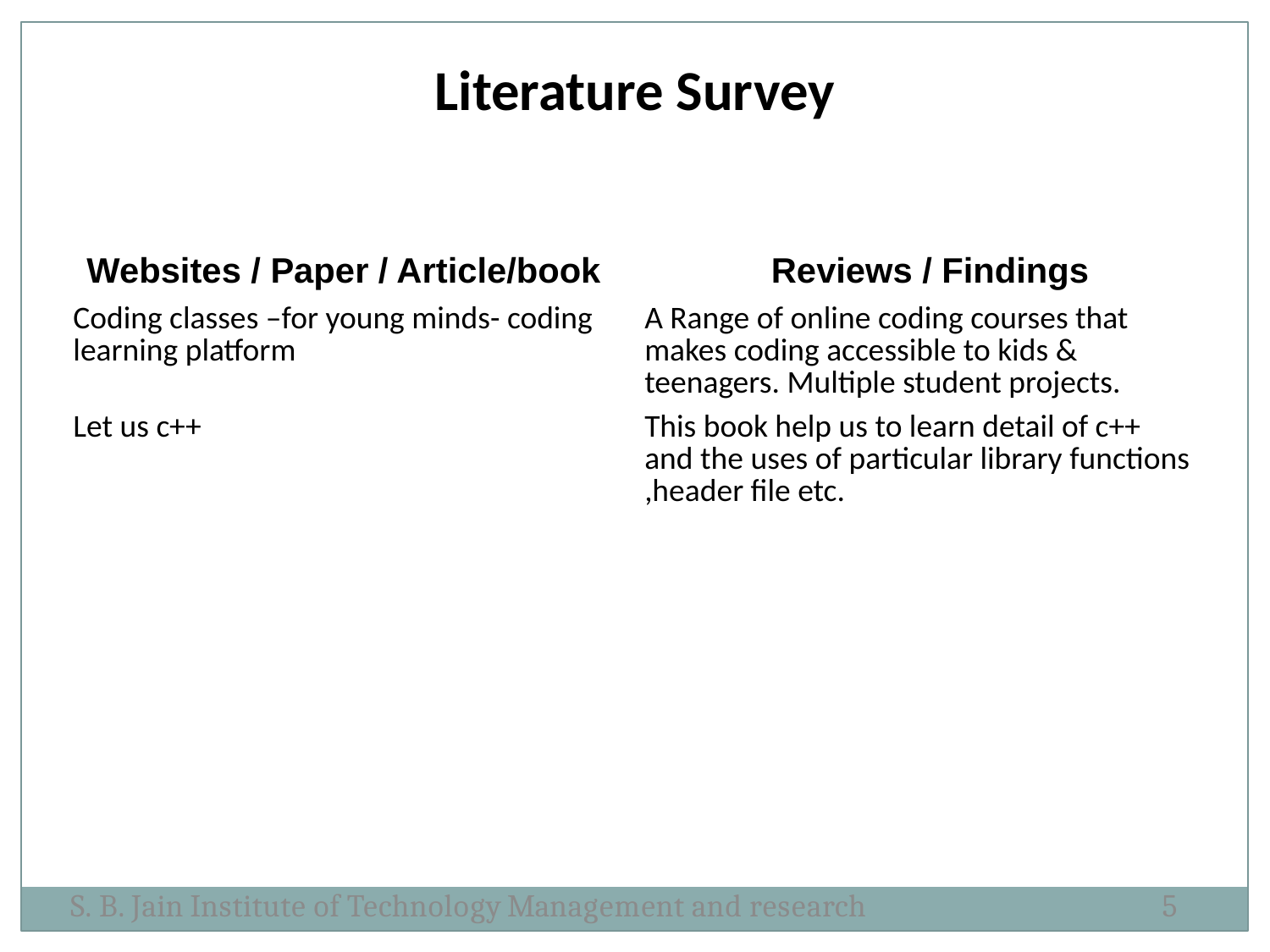

Literature Survey
| Websites / Paper / Article/book | Reviews / Findings |
| --- | --- |
| Coding classes –for young minds- coding learning platform | A Range of online coding courses that makes coding accessible to kids & teenagers. Multiple student projects. |
| Let us c++ | This book help us to learn detail of c++ and the uses of particular library functions ,header file etc. |
S. B. Jain Institute of Technology Management and research
5